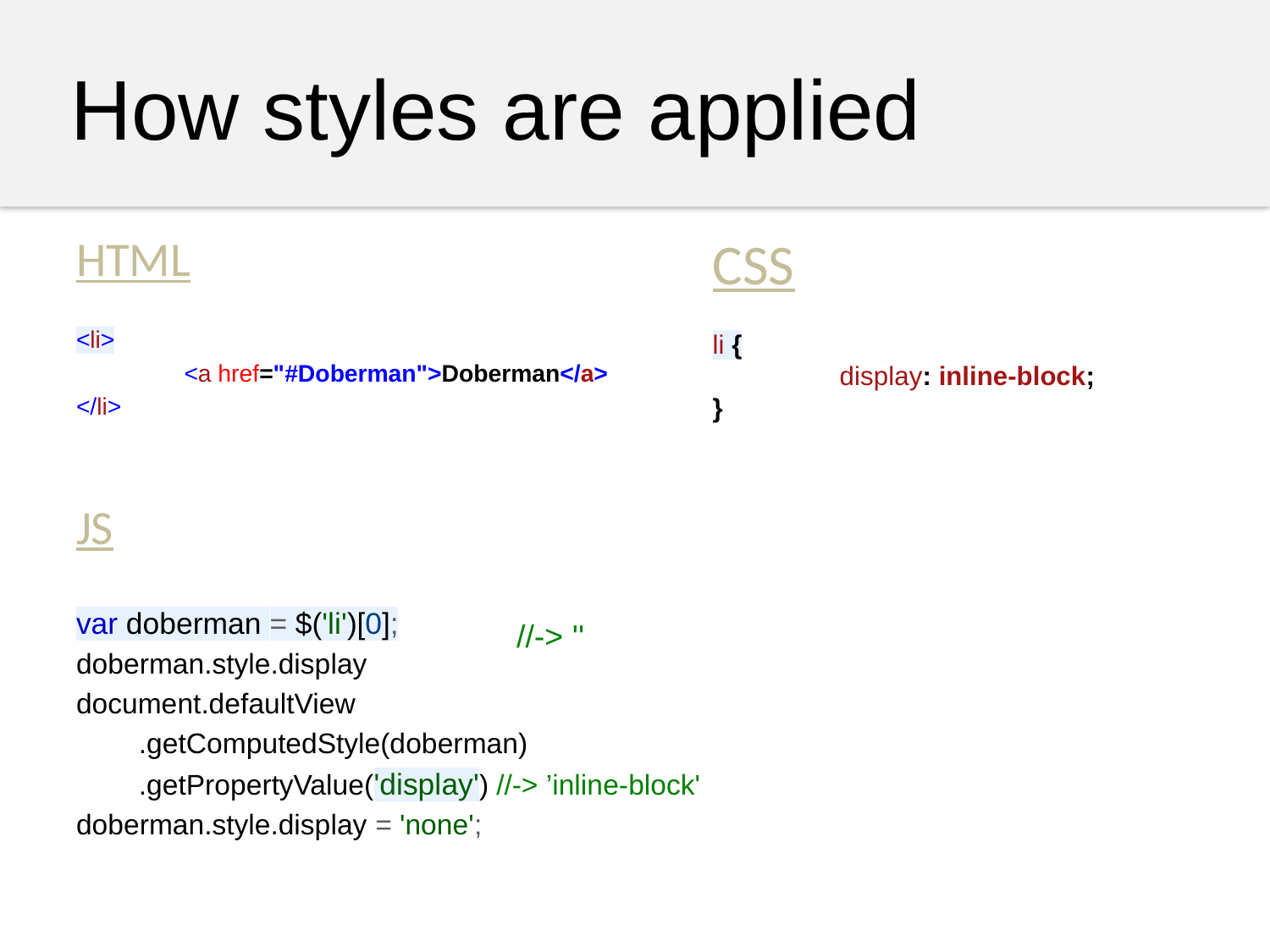

#
How styles are applied
HTML

<li>
	<a href="#Doberman">Doberman</a>
</li>

JS

var doberman = $('li')[0];
doberman.style.display
document.defaultView
        .getComputedStyle(doberman)
        .getPropertyValue('display') //-> ’inline-block'
doberman.style.display = 'none';
CSS

li {
	display: inline-block;
}
//-> ''